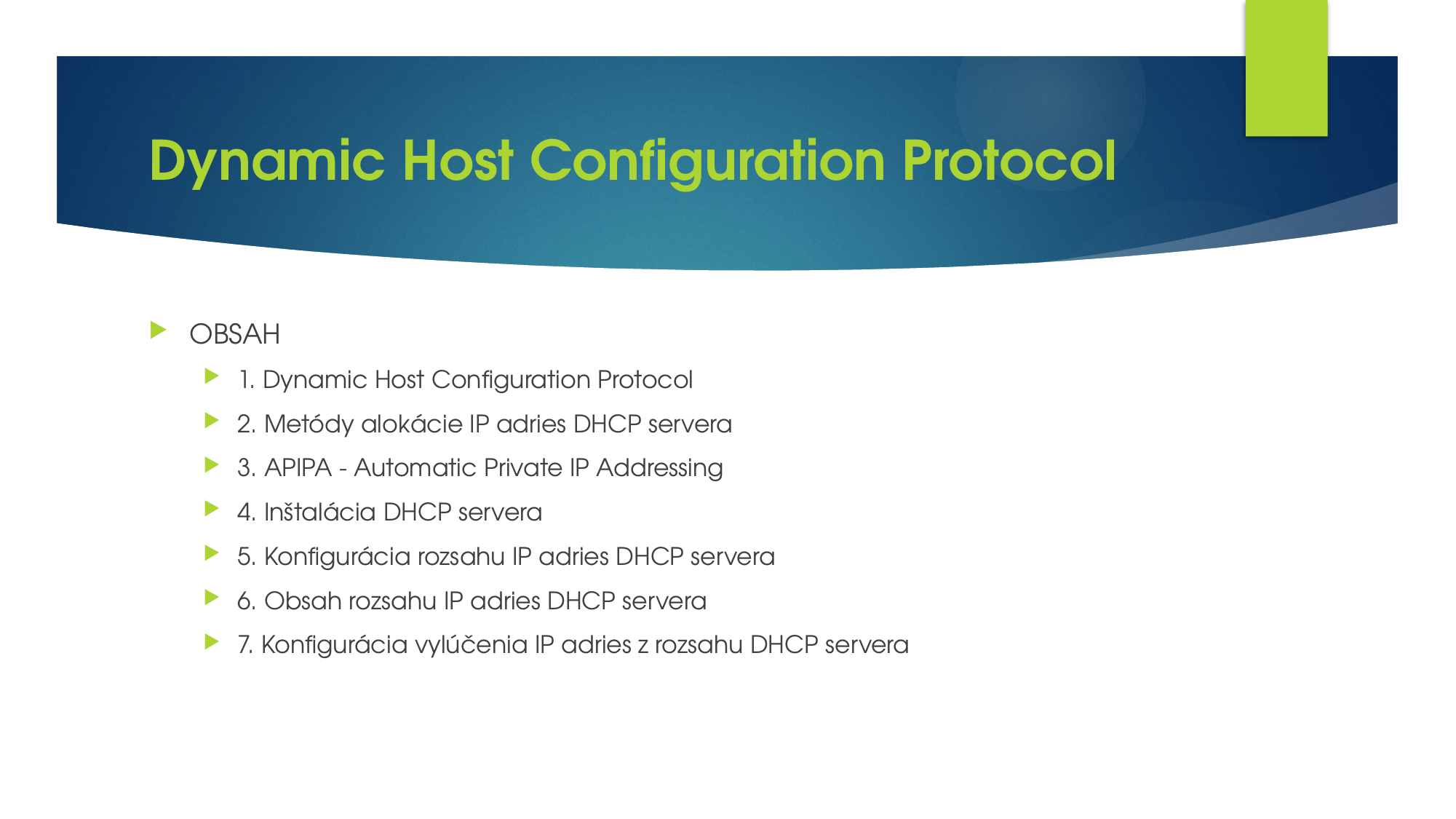

# Dynamic Host Configuration Protocol
OBSAH
1. Dynamic Host Configuration Protocol
2. Metódy alokácie IP adries DHCP servera
3. APIPA - Automatic Private IP Addressing
4. Inštalácia DHCP servera
5. Konfigurácia rozsahu IP adries DHCP servera
6. Obsah rozsahu IP adries DHCP servera
7. Konfigurácia vylúčenia IP adries z rozsahu DHCP servera